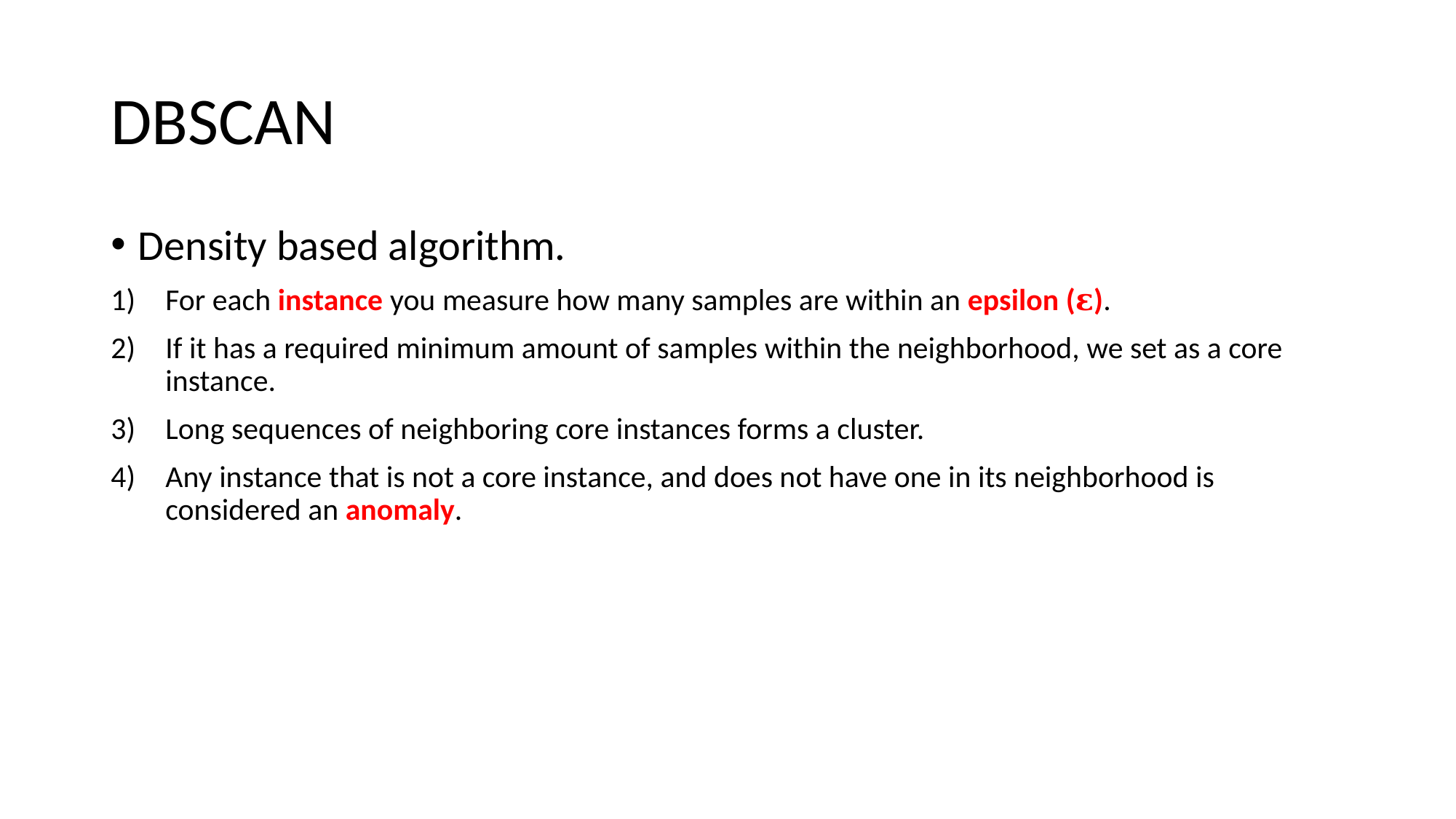

# DBSCAN
Density based algorithm.
For each instance you measure how many samples are within an epsilon (𝛆).
If it has a required minimum amount of samples within the neighborhood, we set as a core instance.
Long sequences of neighboring core instances forms a cluster.
Any instance that is not a core instance, and does not have one in its neighborhood is considered an anomaly.